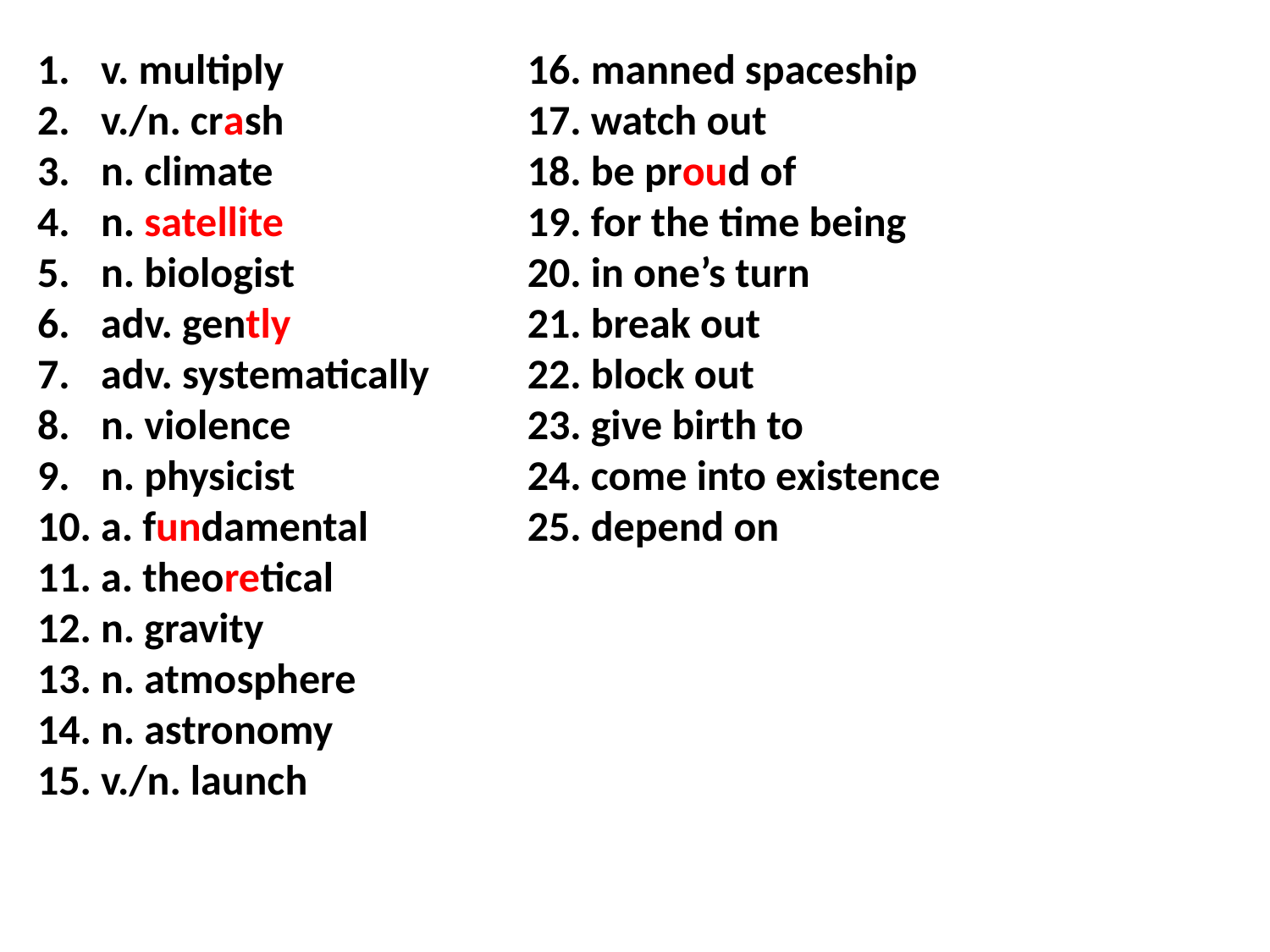

v. multiply
v./n. crash
n. climate
n. satellite
n. biologist
adv. gently
adv. systematically
n. violence
n. physicist
a. fundamental
a. theoretical
n. gravity
n. atmosphere
n. astronomy
v./n. launch
16. manned spaceship
17. watch out
18. be proud of
19. for the time being
20. in one’s turn
21. break out
22. block out
23. give birth to
24. come into existence
25. depend on